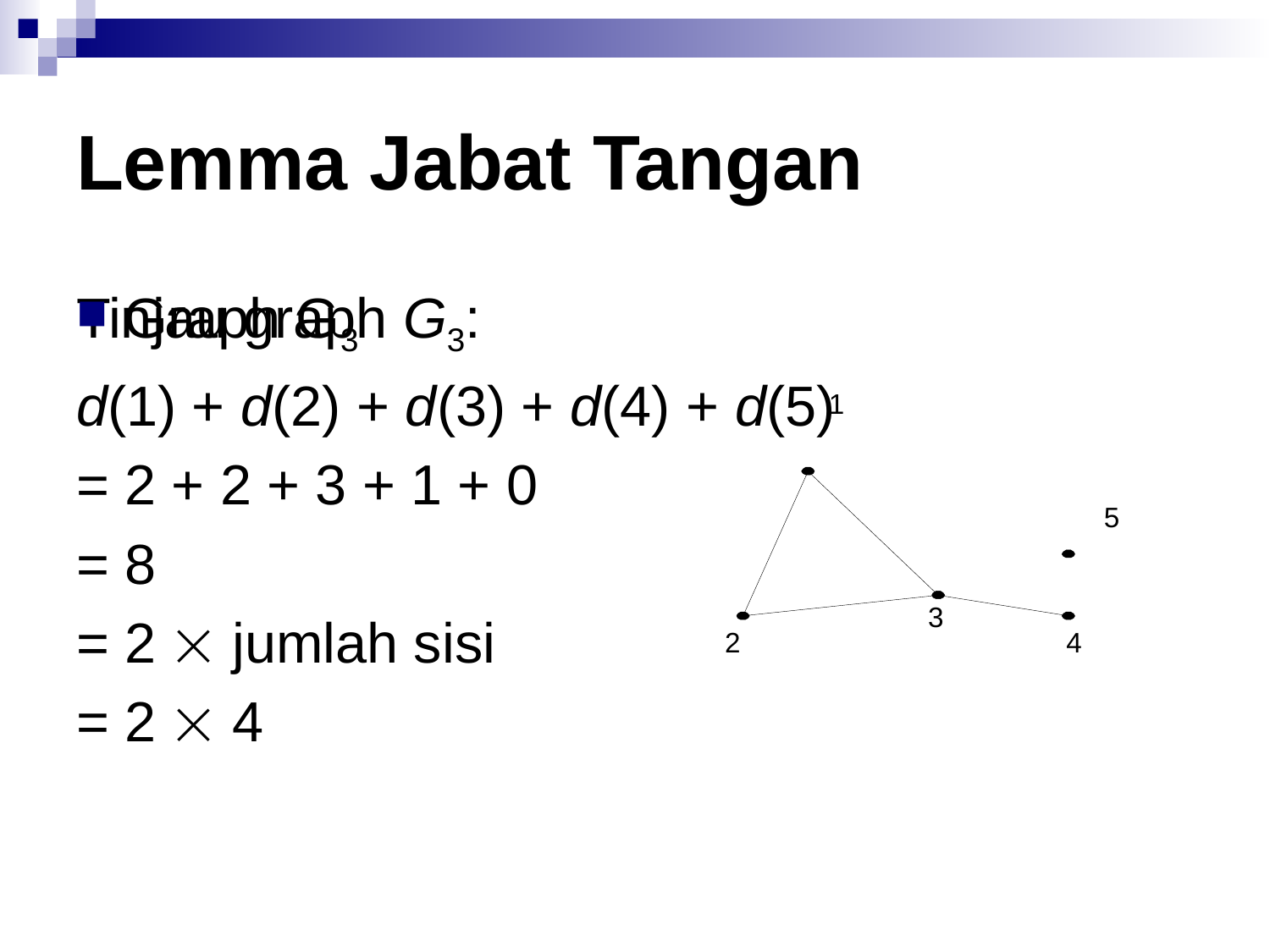

# Lemma Jabat Tangan
Tinjau graph G3:
d(1) + d(2) + d(3) + d(4) + d(5)
= 2 + 2 + 3 + 1 + 0
= 8
= 2 × jumlah sisi
= 2 × 4
Graph G3
1

5

3

2
4